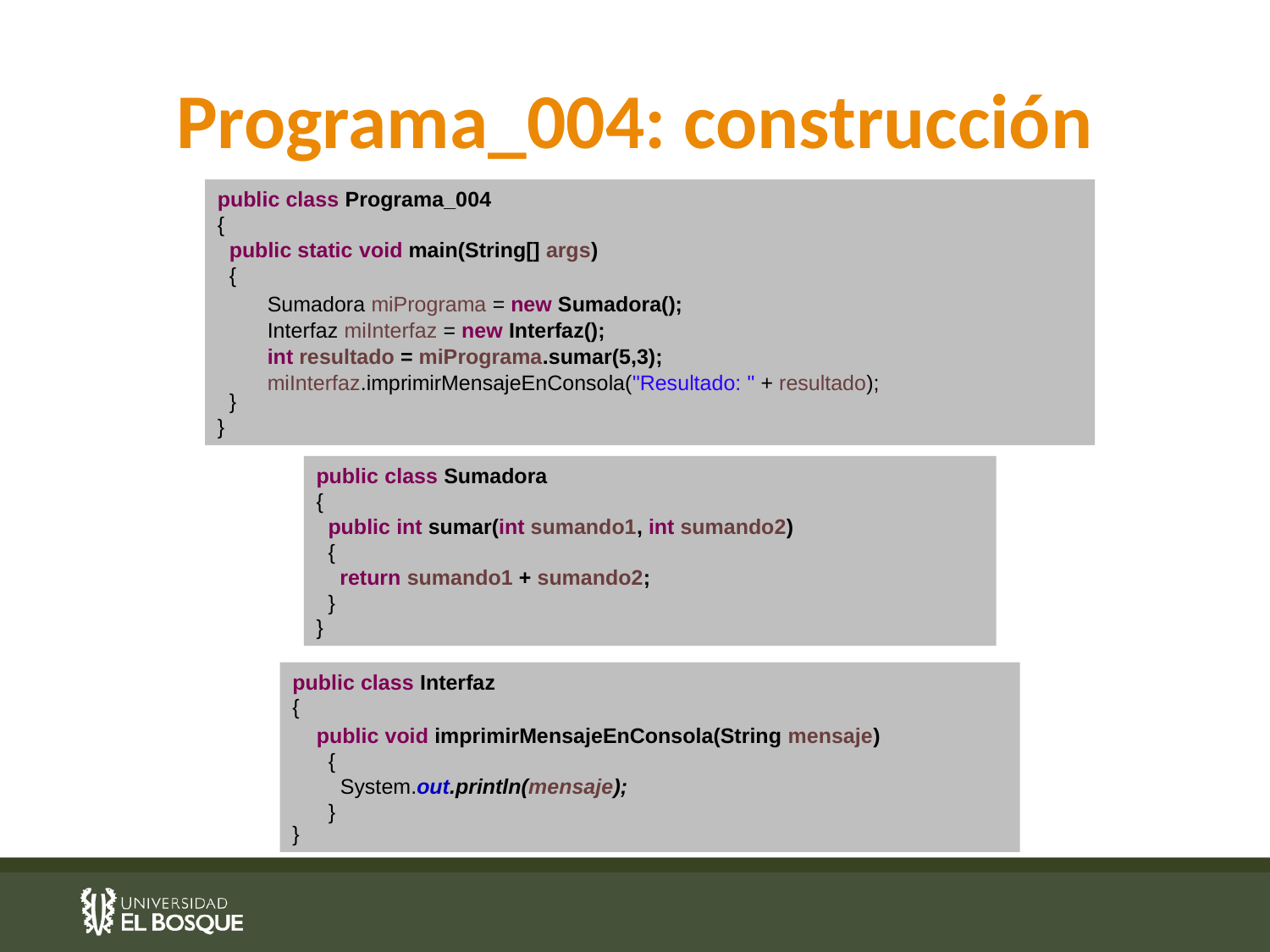

# Programa_004: construcción
public class Programa_004
{
  public static void main(String[] args)
  {

  }
}
Sumadora miPrograma = new Sumadora();
Interfaz miInterfaz = new Interfaz();
int resultado = miPrograma.sumar(5,3);
miInterfaz.imprimirMensajeEnConsola("Resultado: " + resultado);
public class Sumadora
{
  public int sumar(int sumando1, int sumando2)
  {
    return sumando1 + sumando2;
  }
}
public class Interfaz
{

}
public void imprimirMensajeEnConsola(String mensaje)
  {
    System.out.println(mensaje);
  }